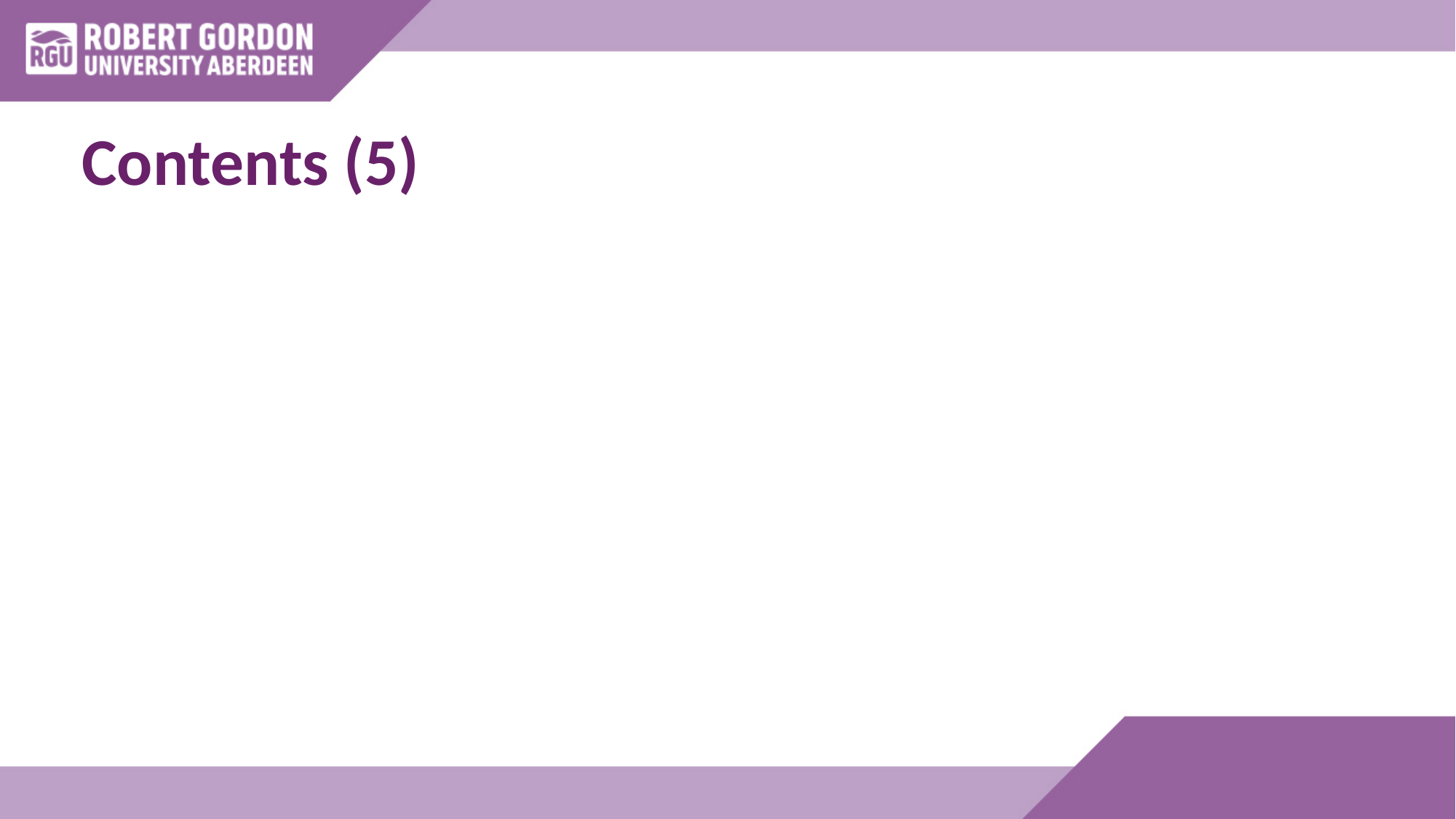

# Contents (5)
Lowering priority of high-branching nodes – gain ratio
Coping with real data
numeric values
missing values
Pruning – removing tree branches
noisy data
Winnowing – feature selection
Summary